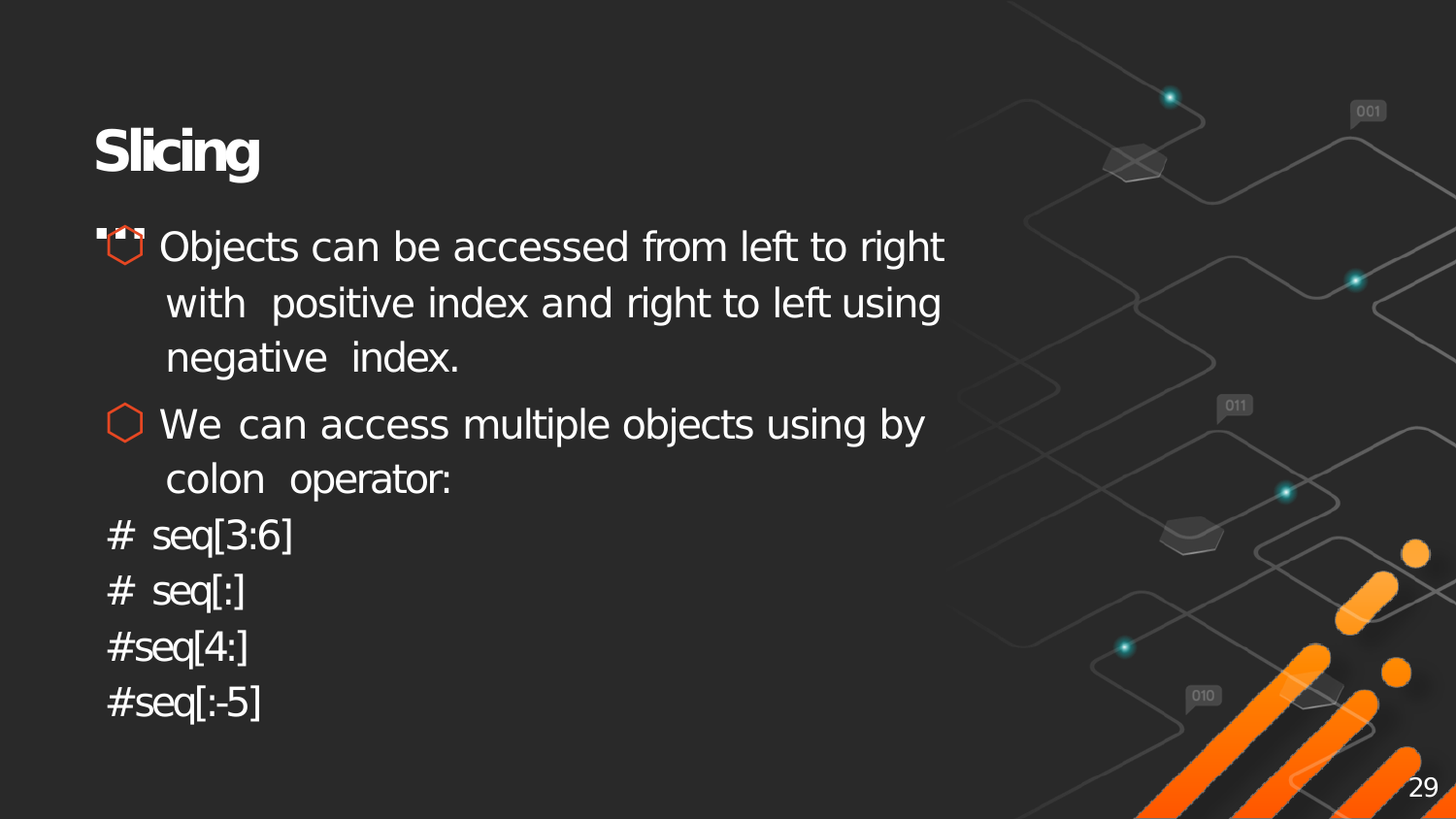

# Slicing…
⬡ Objects can be accessed from left to right with  positive index and right to left using negative  index.
⬡ We can access multiple objects using by colon  operator:
# seq[3:6]
# seq[:]
#seq[4:]
#seq[:-5]
29